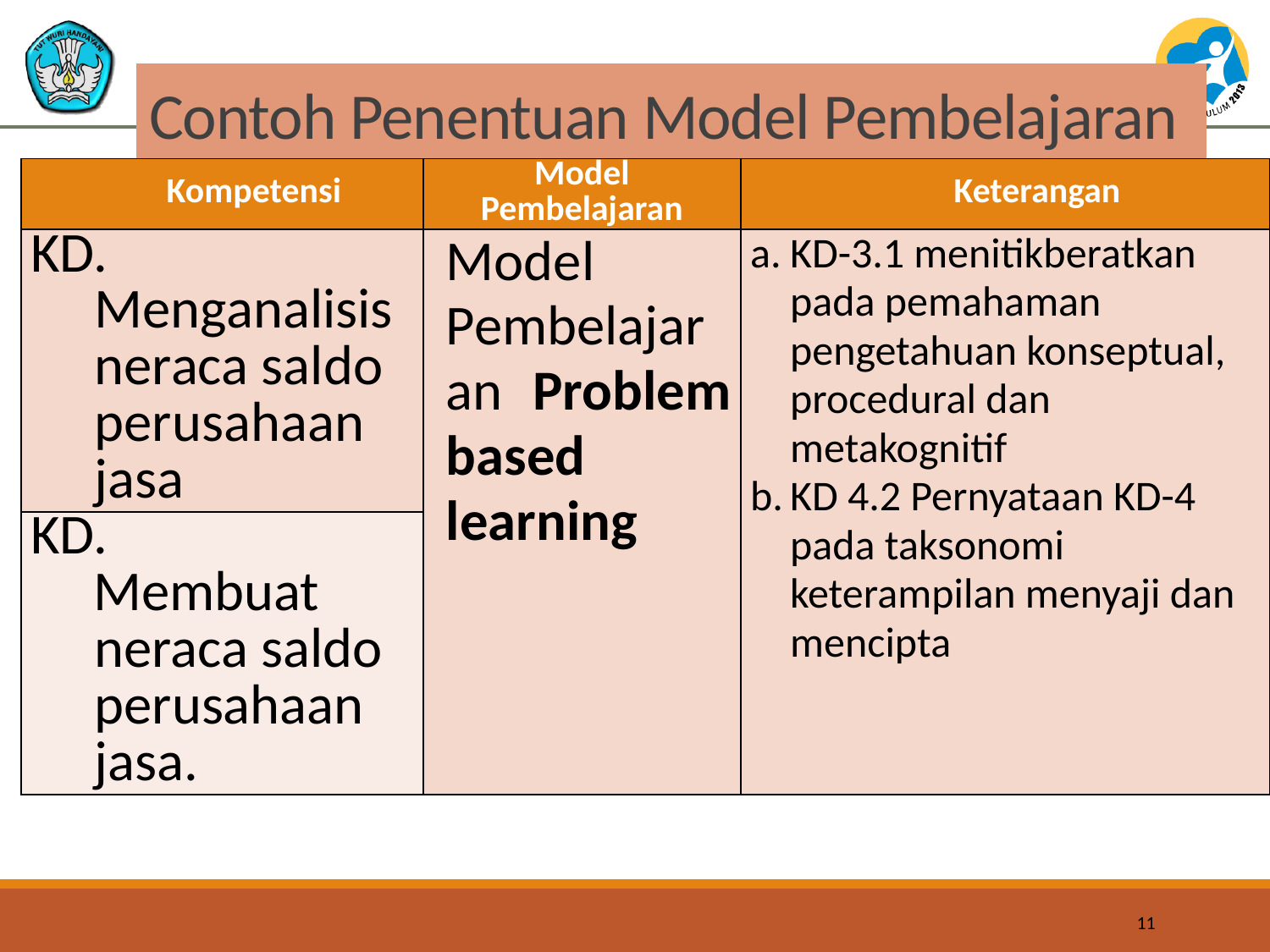

# Contoh Penentuan Model Pembelajaran
| Kompetensi | Model Pembelajaran | Keterangan |
| --- | --- | --- |
| KD. Menganalisis neraca saldo perusahaan jasa | Model Pembelajaran Problem based learning | KD-3.1 menitikberatkan pada pemahaman pengetahuan konseptual, procedural dan metakognitif KD 4.2 Pernyataan KD-4 pada taksonomi keterampilan menyaji dan mencipta |
| KD. Membuat neraca saldo perusahaan jasa. |  |  |
11